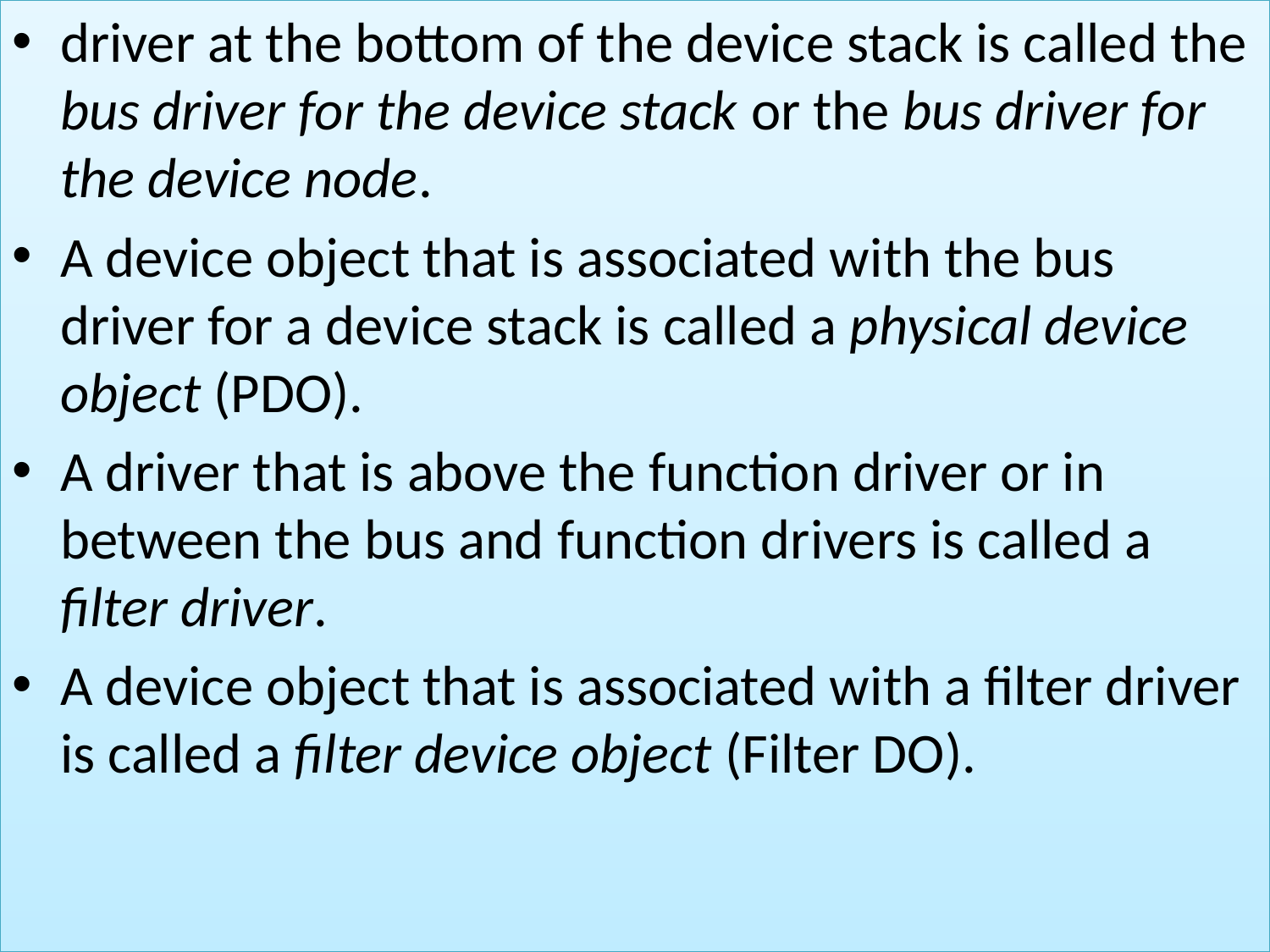

driver at the bottom of the device stack is called the bus driver for the device stack or the bus driver for the device node.
A device object that is associated with the bus driver for a device stack is called a physical device object (PDO).
A driver that is above the function driver or in between the bus and function drivers is called a filter driver.
A device object that is associated with a filter driver is called a filter device object (Filter DO).